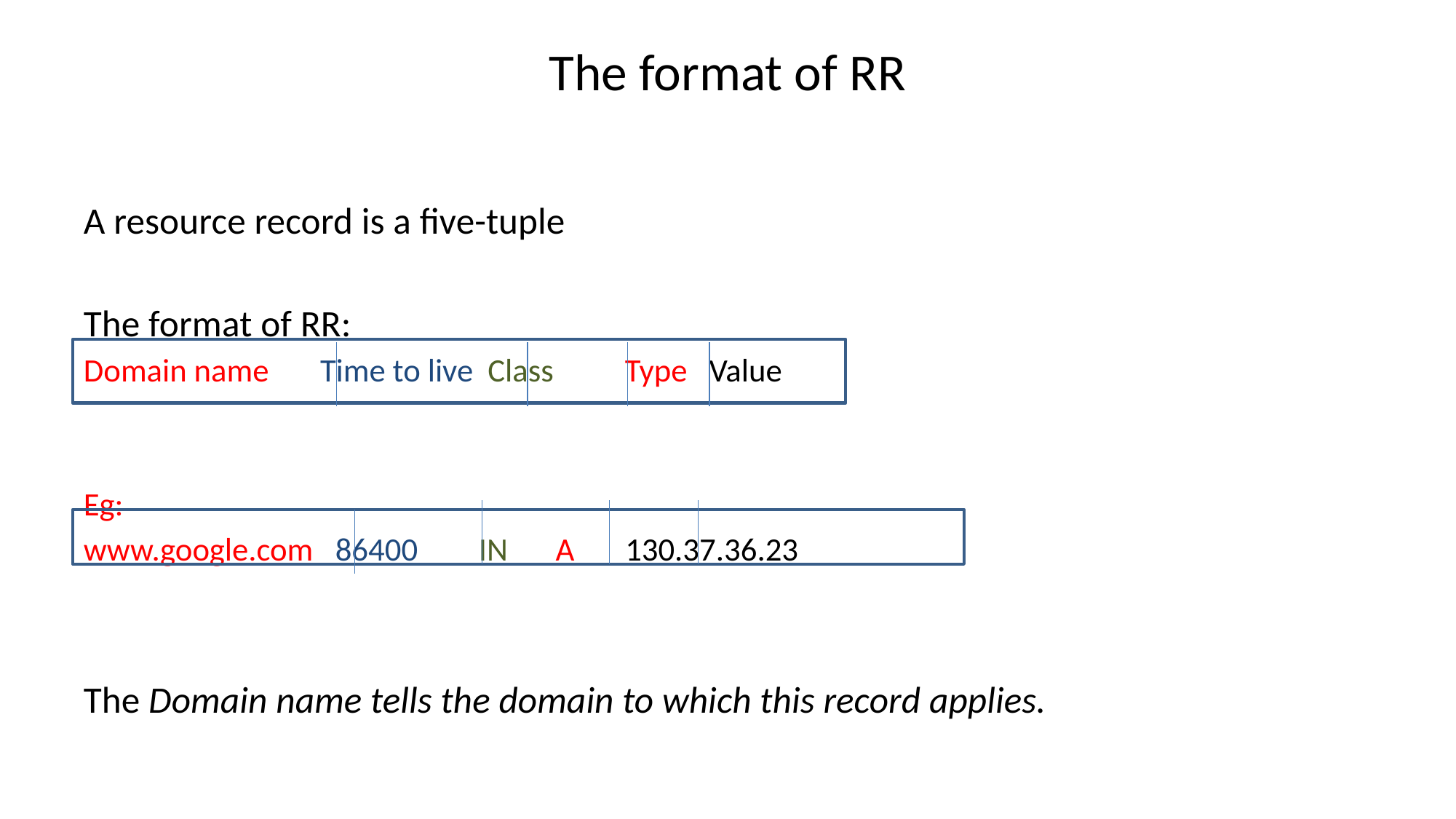

# The format of RR
A resource record is a five-tuple

The format of RR:
Domain name       Time to live  Class 	Type   Value

Eg:
www.google.com   86400	   IN	  A       130.37.36.23

The Domain name tells the domain to which this record applies.